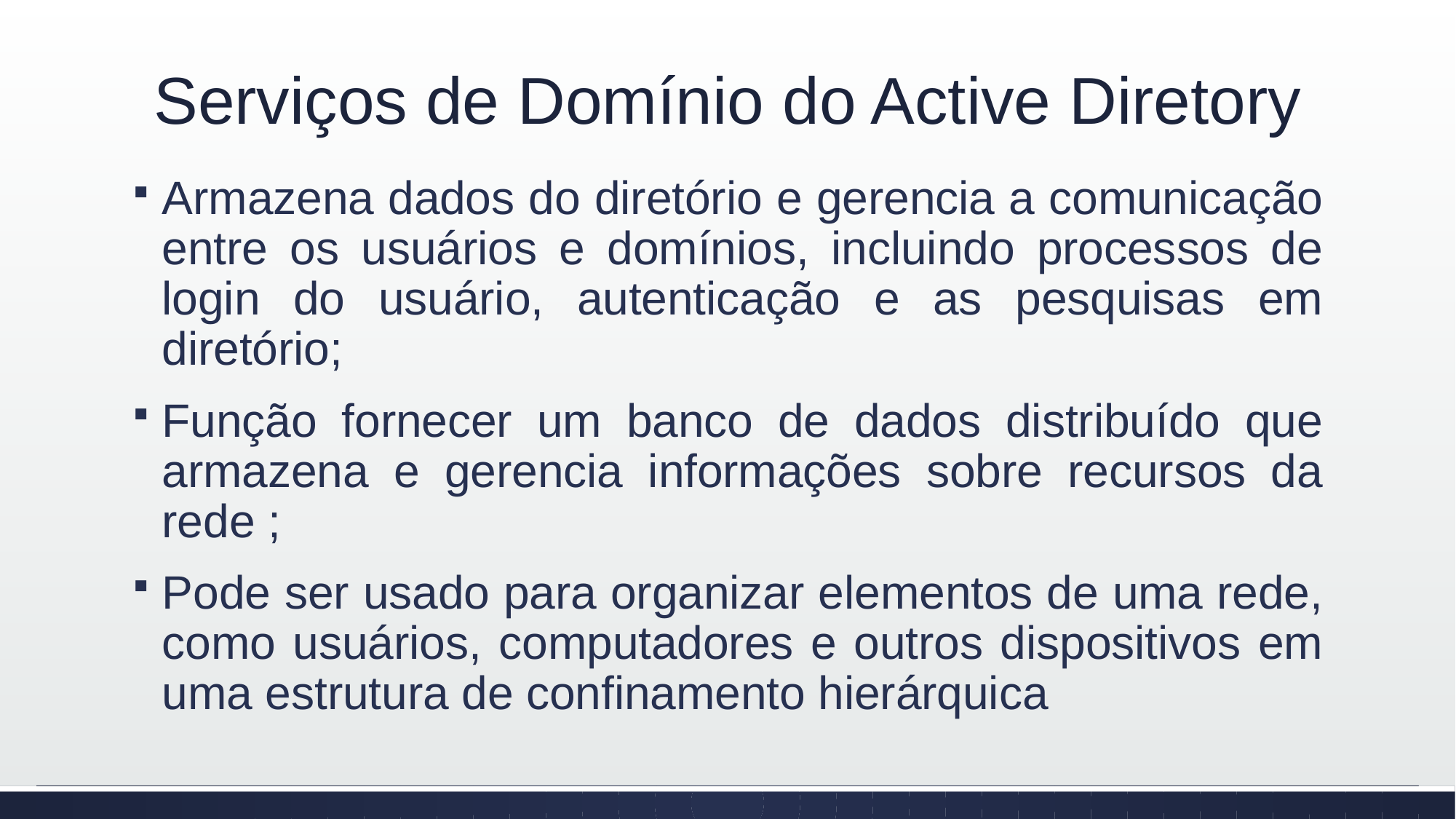

# Serviços de Domínio do Active Diretory
Armazena dados do diretório e gerencia a comunicação entre os usuários e domínios, incluindo processos de login do usuário, autenticação e as pesquisas em diretório;
Função fornecer um banco de dados distribuído que armazena e gerencia informações sobre recursos da rede ;
Pode ser usado para organizar elementos de uma rede, como usuários, computadores e outros dispositivos em uma estrutura de confinamento hierárquica